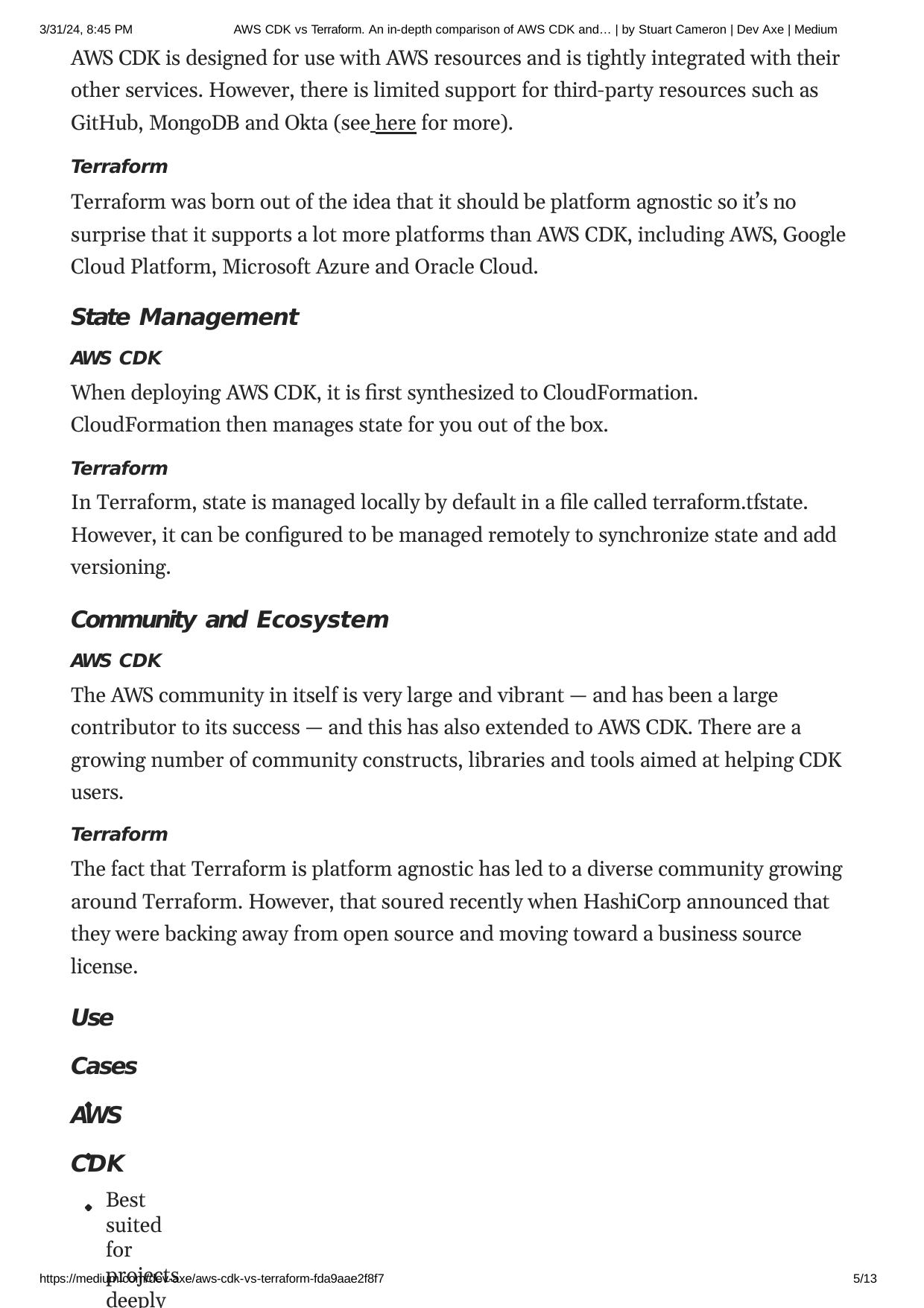

3/31/24, 8:45 PM	AWS CDK vs Terraform. An in-depth comparison of AWS CDK and… | by Stuart Cameron | Dev Axe | Medium
AWS CDK is designed for use with AWS resources and is tightly integrated with their other services. However, there is limited support for third-party resources such as GitHub, MongoDB and Okta (see here for more).
Terraform
Terraform was born out of the idea that it should be platform agnostic so it’s no surprise that it supports a lot more platforms than AWS CDK, including AWS, Google Cloud Platform, Microsoft Azure and Oracle Cloud.
State Management
AWS CDK
When deploying AWS CDK, it is first synthesized to CloudFormation. CloudFormation then manages state for you out of the box.
Terraform
In Terraform, state is managed locally by default in a file called terraform.tfstate. However, it can be configured to be managed remotely to synchronize state and add versioning.

Community and Ecosystem
AWS CDK
The AWS community in itself is very large and vibrant — and has been a large contributor to its success — and this has also extended to AWS CDK. There are a growing number of community constructs, libraries and tools aimed at helping CDK users.
Terraform
The fact that Terraform is platform agnostic has led to a diverse community growing around Terraform. However, that soured recently when HashiCorp announced that they were backing away from open source and moving toward a business source license.
Use Cases AWS CDK
Best suited for projects deeply integrated with AWS services.

Ideal for developers who prefer a code-first approach to infrastructure.
Great for projects that can benefit from AWS-specific optimisations and integrations.

https://medium.com/dev-axe/aws-cdk-vs-terraform-fda9aae2f8f7
5/13